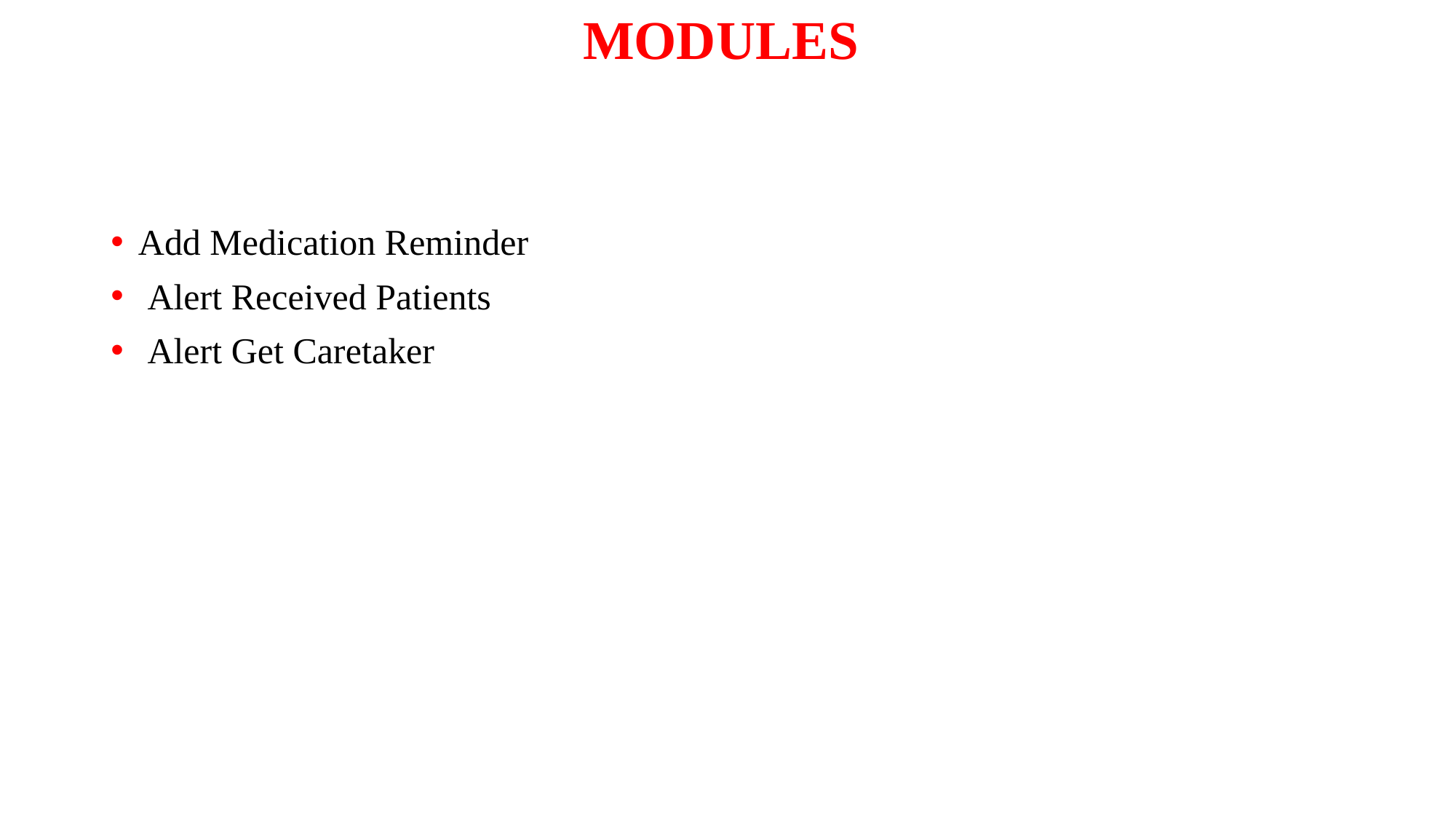

# MODULES
Add Medication Reminder
 Alert Received Patients
 Alert Get Caretaker
10